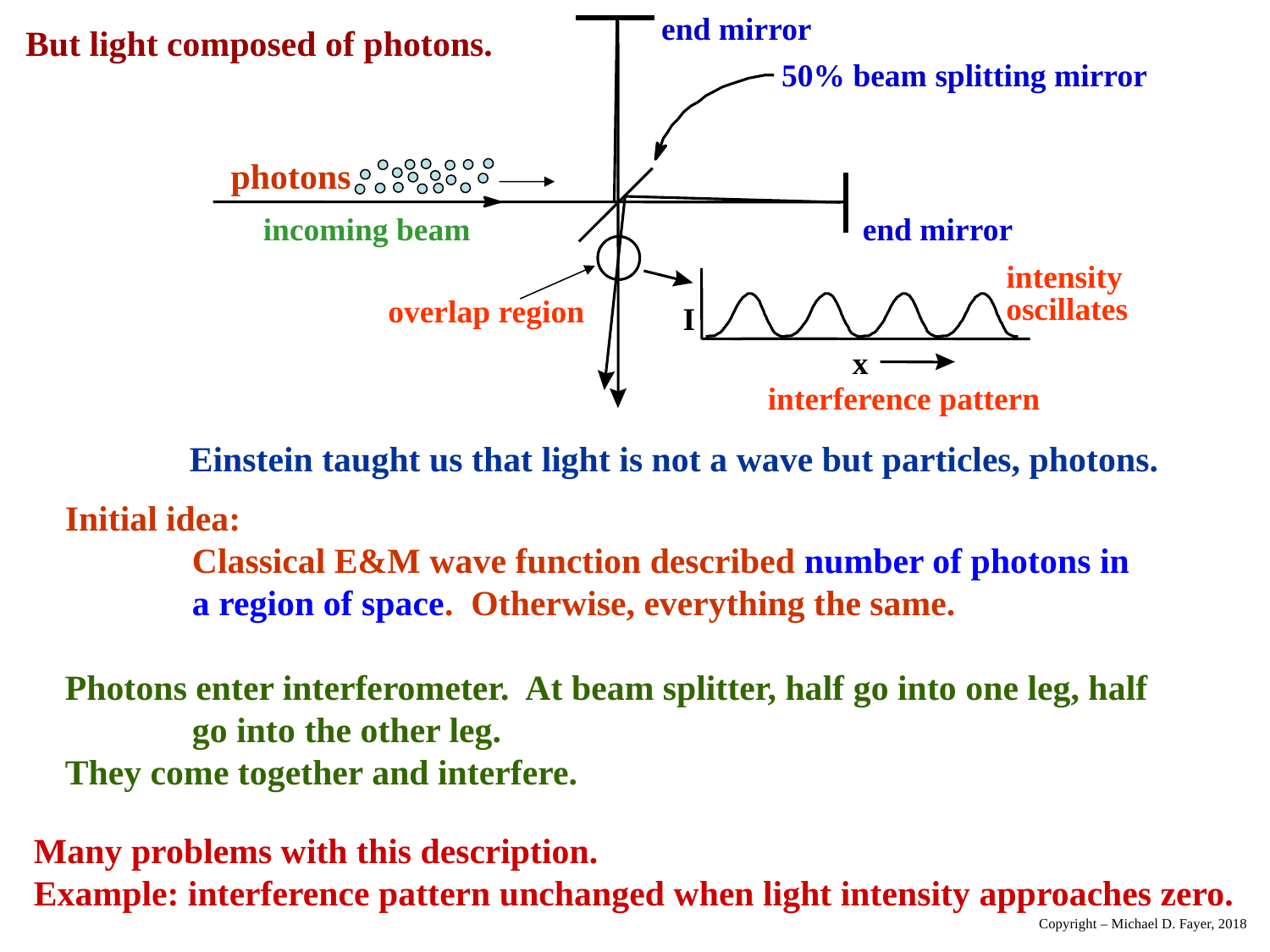

end mirror

50% beam splitting mirror

photons

incoming beam
end mirror

intensity

overlap region
oscillates

I

x

interference pattern

Einstein taught us that light is not a wave but particles, photons.
But light composed of photons.
Initial idea:
	Classical E&M wave function described number of photons in
	a region of space.  Otherwise, everything the same.
Photons enter interferometer.  At beam splitter, half go into one leg, half
	go into the other leg.
They come together and interfere.
Many problems with this description.
Example: interference pattern unchanged when light intensity approaches zero.
Copyright – Michael D. Fayer, 2018